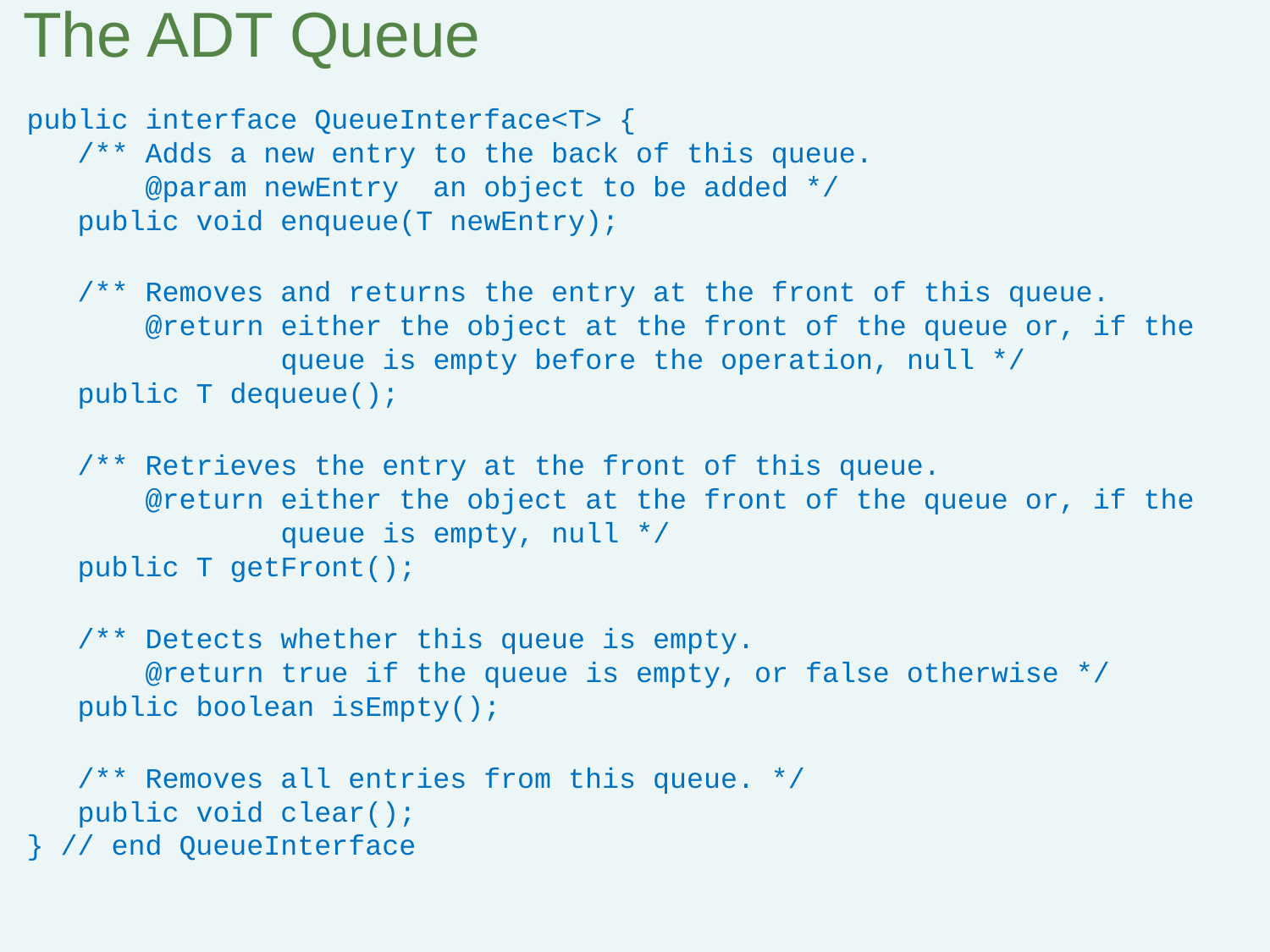

The ADT Queue

public interface QueueInterface<T> {
   /** Adds a new entry to the back of this queue.
       @param newEntry  an object to be added */
   public void enqueue(T newEntry);

   /** Removes and returns the entry at the front of this queue.
       @return either the object at the front of the queue or, if the
               queue is empty before the operation, null */
   public T dequeue();

   /** Retrieves the entry at the front of this queue.
       @return either the object at the front of the queue or, if the
               queue is empty, null */
   public T getFront();

   /** Detects whether this queue is empty.
       @return true if the queue is empty, or false otherwise */
   public boolean isEmpty();

   /** Removes all entries from this queue. */
   public void clear();
} // end QueueInterface